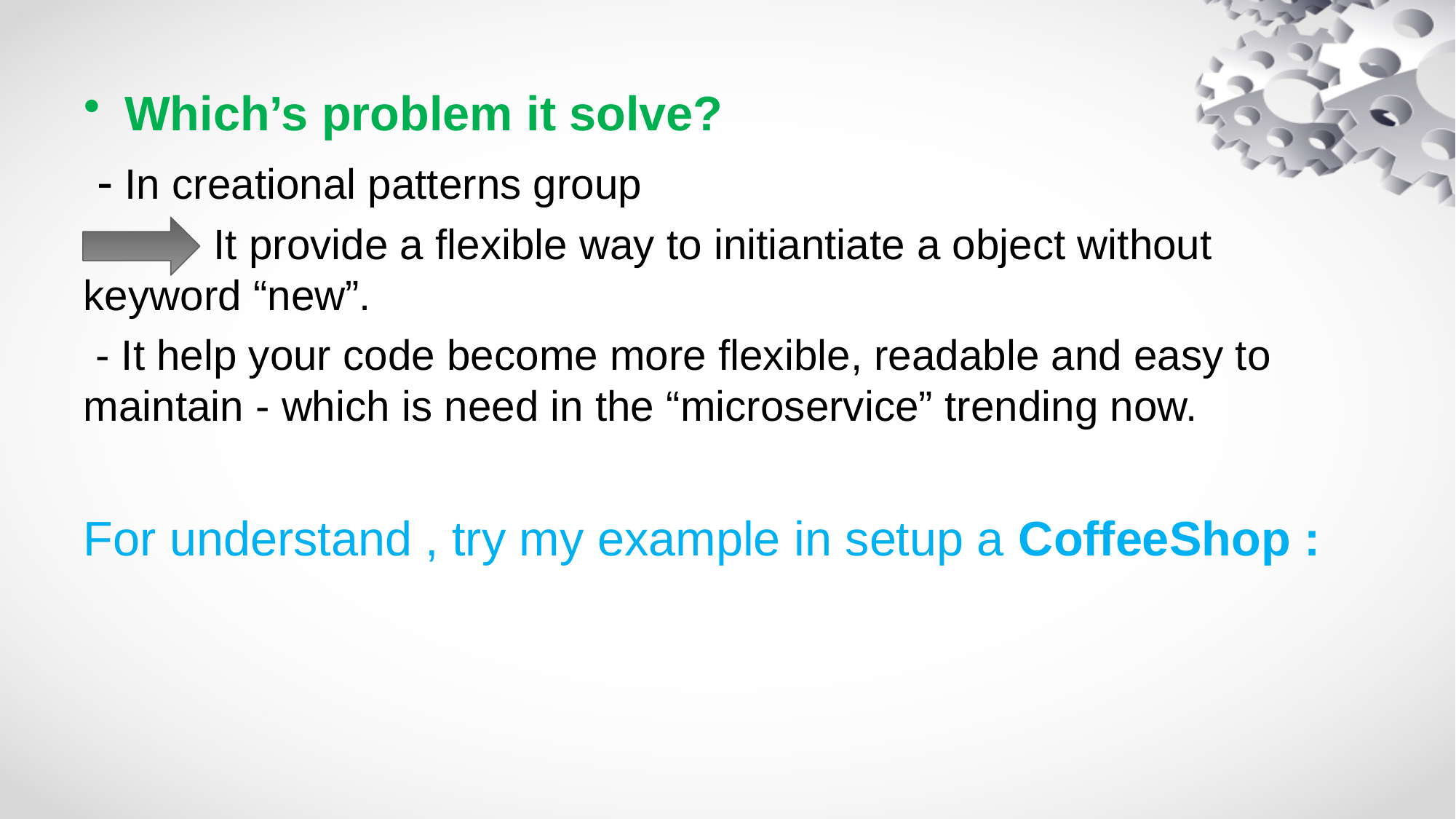

Which’s problem it solve?
 - In creational patterns group
           It provide a flexible way to initiantiate a object without keyword “new”.
 - It help your code become more flexible, readable and easy to maintain - which is need in the “microservice” trending now.

For understand , try my example in setup a CoffeeShop :